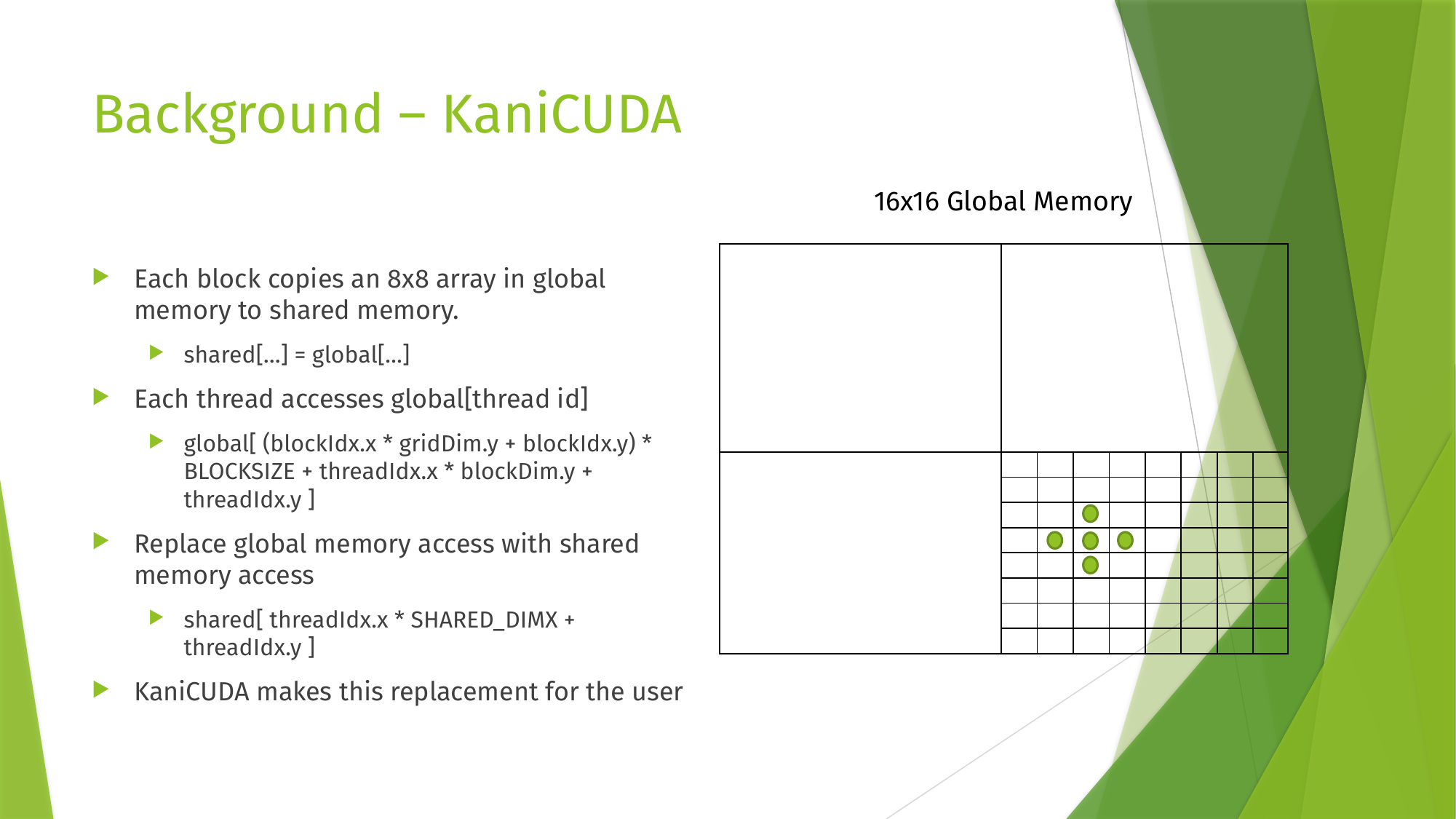

# Background – KaniCUDA
16x16 Global Memory
|  |  |  |  |  |  |  |  |  |
| --- | --- | --- | --- | --- | --- | --- | --- | --- |
|  |  |  |  |  |  |  |  |  |
|  |  |  |  |  |  |  |  |  |
|  |  |  |  |  |  |  |  |  |
|  |  |  |  |  |  |  |  |  |
|  |  |  |  |  |  |  |  |  |
|  |  |  |  |  |  |  |  |  |
|  |  |  |  |  |  |  |  |  |
|  |  |  |  |  |  |  |  |  |
Each block copies an 8x8 array in global memory to shared memory.
shared[…] = global[…]
Each thread accesses global[thread id]
global[ (blockIdx.x * gridDim.y + blockIdx.y) * BLOCKSIZE + threadIdx.x * blockDim.y + threadIdx.y ]
Replace global memory access with shared memory access
shared[ threadIdx.x * SHARED_DIMX + threadIdx.y ]
KaniCUDA makes this replacement for the user